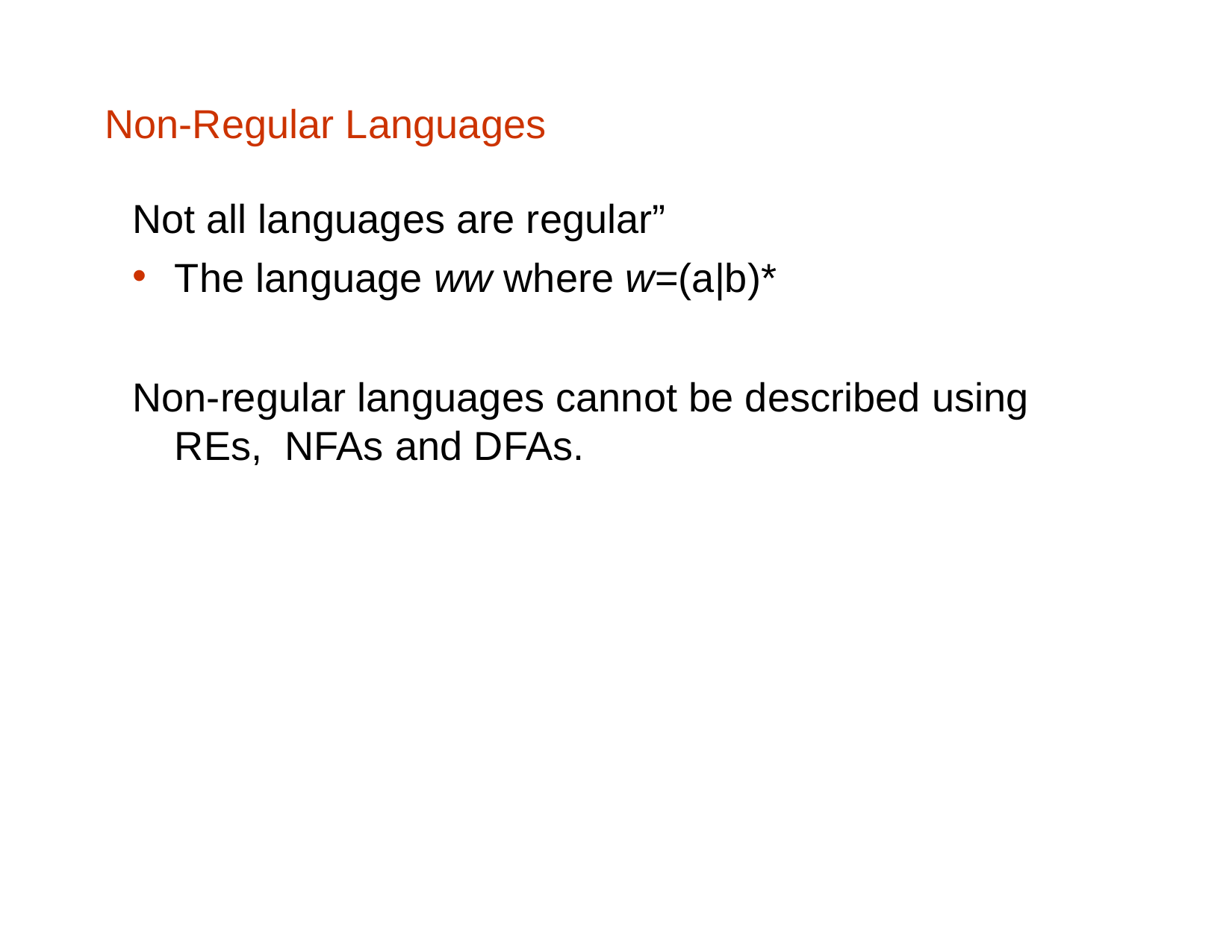

Non-Regular Languages

Not all languages are regular”
The language ww where w=(a|b)*

Non-regular languages cannot be described using REs,  NFAs and DFAs.